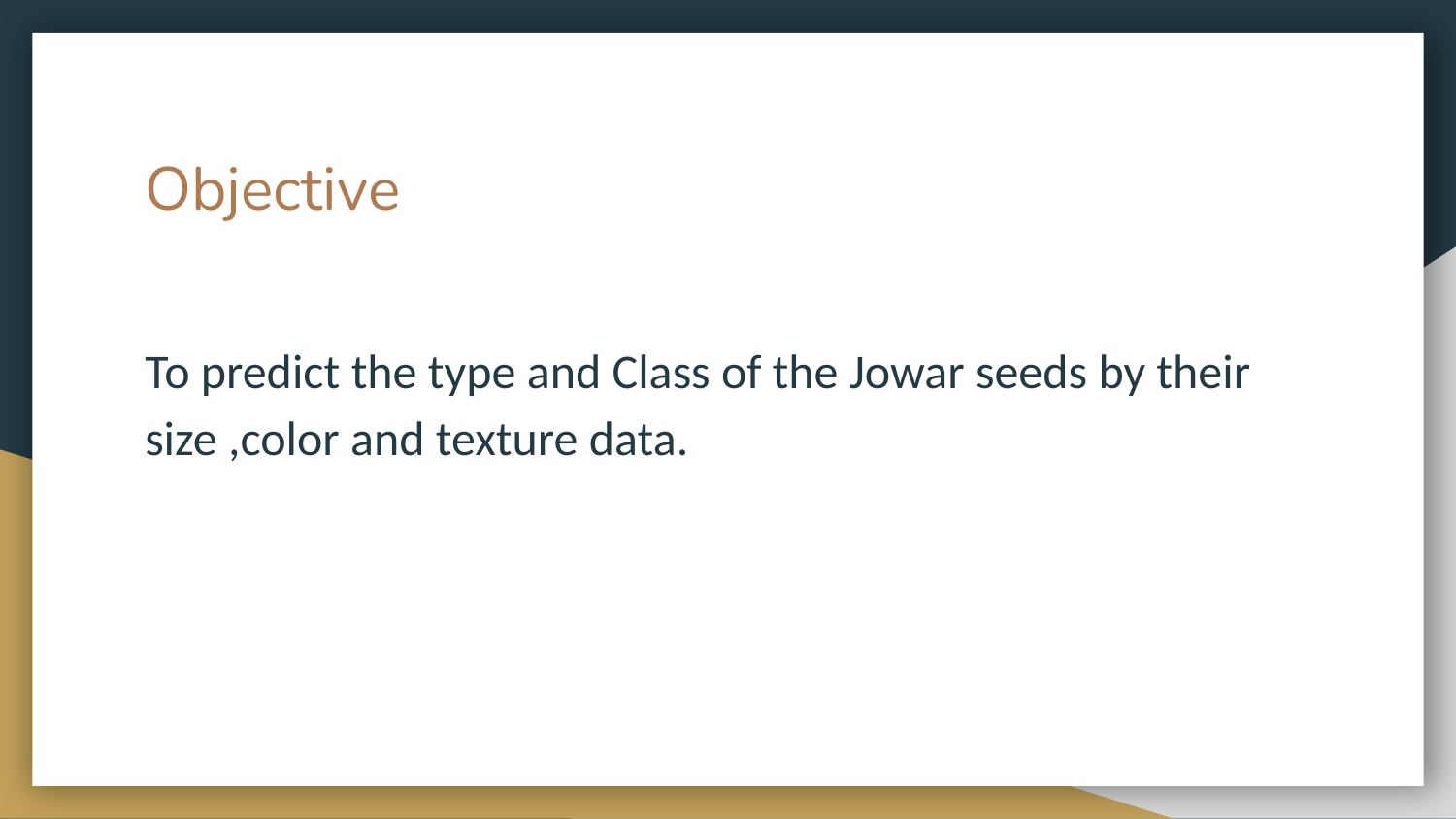

# Objective
To predict the type and Class of the Jowar seeds by their size ,color and texture data.